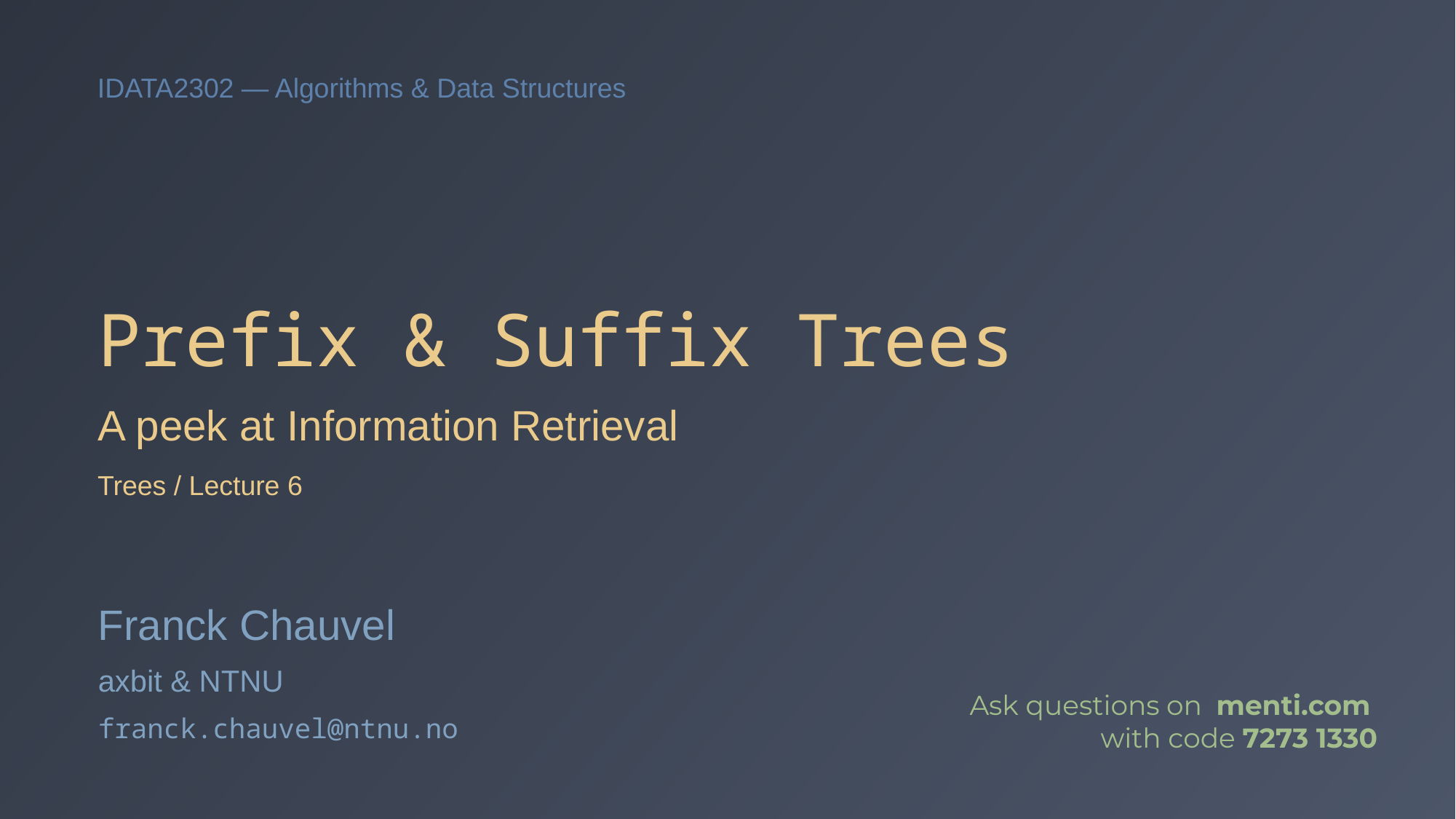

# Prefix & Suffix Trees
A peek at Information Retrieval
Trees / Lecture 6
Franck Chauvel
axbit & NTNU
Ask questions on  menti.com
with code 7273 1330
franck.chauvel@ntnu.no